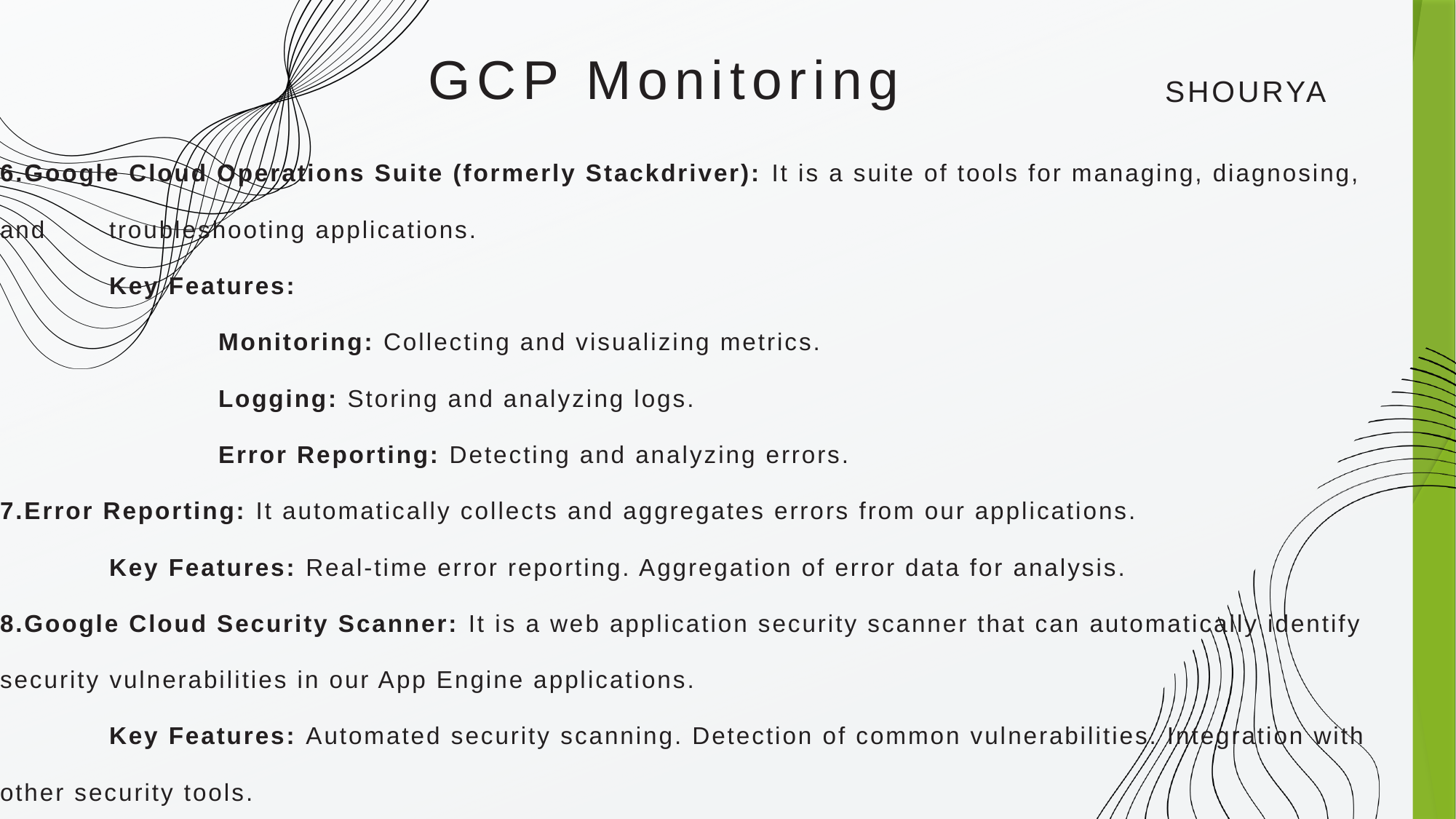

GCP Monitoring
SHOURYA
6.Google Cloud Operations Suite (formerly Stackdriver): It is a suite of tools for managing, diagnosing, and 	troubleshooting applications.
	Key Features:
		Monitoring: Collecting and visualizing metrics.
		Logging: Storing and analyzing logs.
		Error Reporting: Detecting and analyzing errors.
7.Error Reporting: It automatically collects and aggregates errors from our applications.
	Key Features: Real-time error reporting. Aggregation of error data for analysis.
8.Google Cloud Security Scanner: It is a web application security scanner that can automatically identify security vulnerabilities in our App Engine applications.
	Key Features: Automated security scanning. Detection of common vulnerabilities. Integration with other security tools.